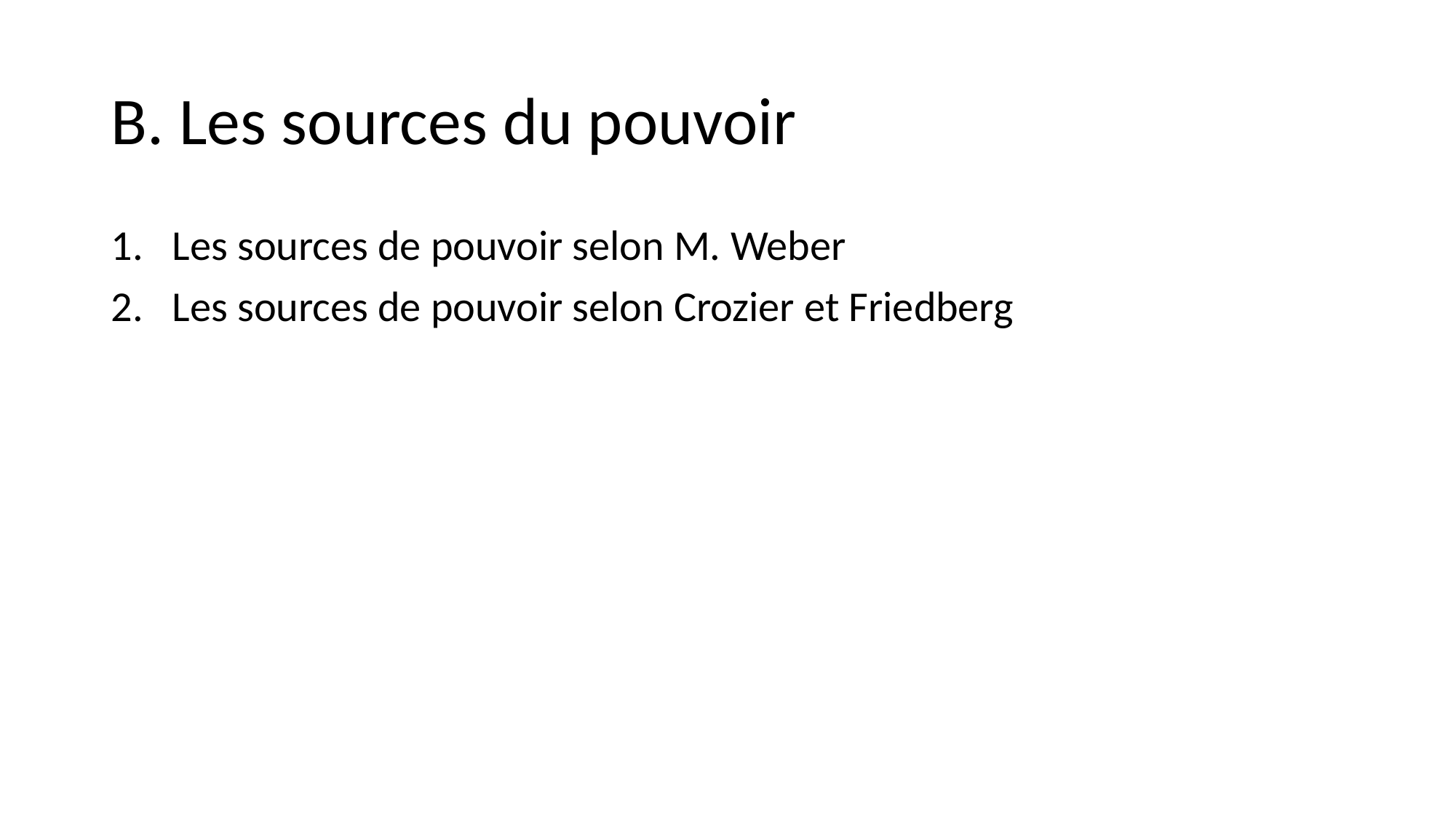

# B. Les sources du pouvoir
Les sources de pouvoir selon M. Weber
Les sources de pouvoir selon Crozier et Friedberg